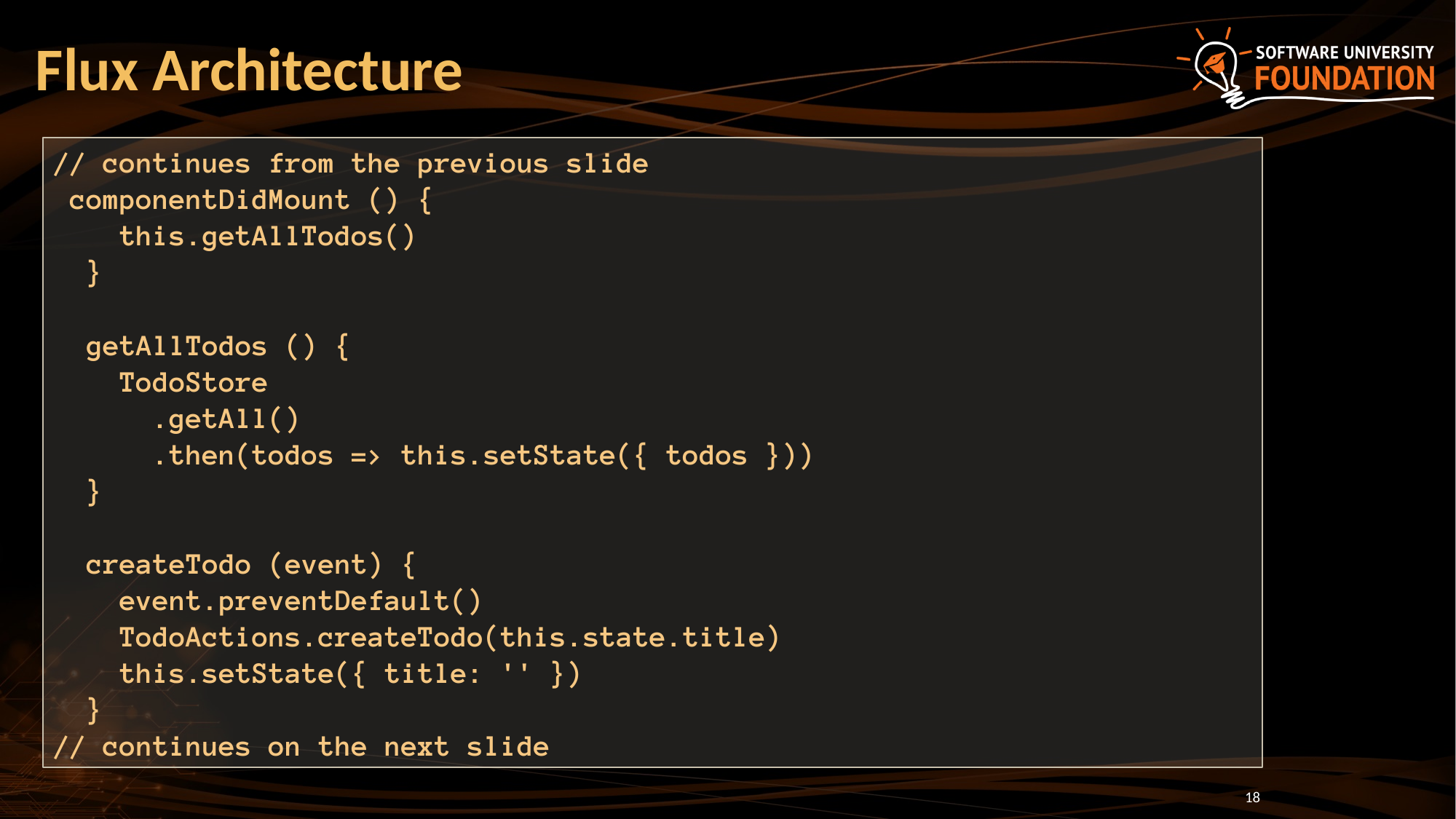

# Flux Architecture
// continues from the previous slide
 componentDidMount () {
    this.getAllTodos()
  }

  getAllTodos () {
    TodoStore
      .getAll()
      .then(todos => this.setState({ todos }))
  }

  createTodo (event) {
    event.preventDefault()
    TodoActions.createTodo(this.state.title)
    this.setState({ title: '' })
  }
// continues on the next slide
18